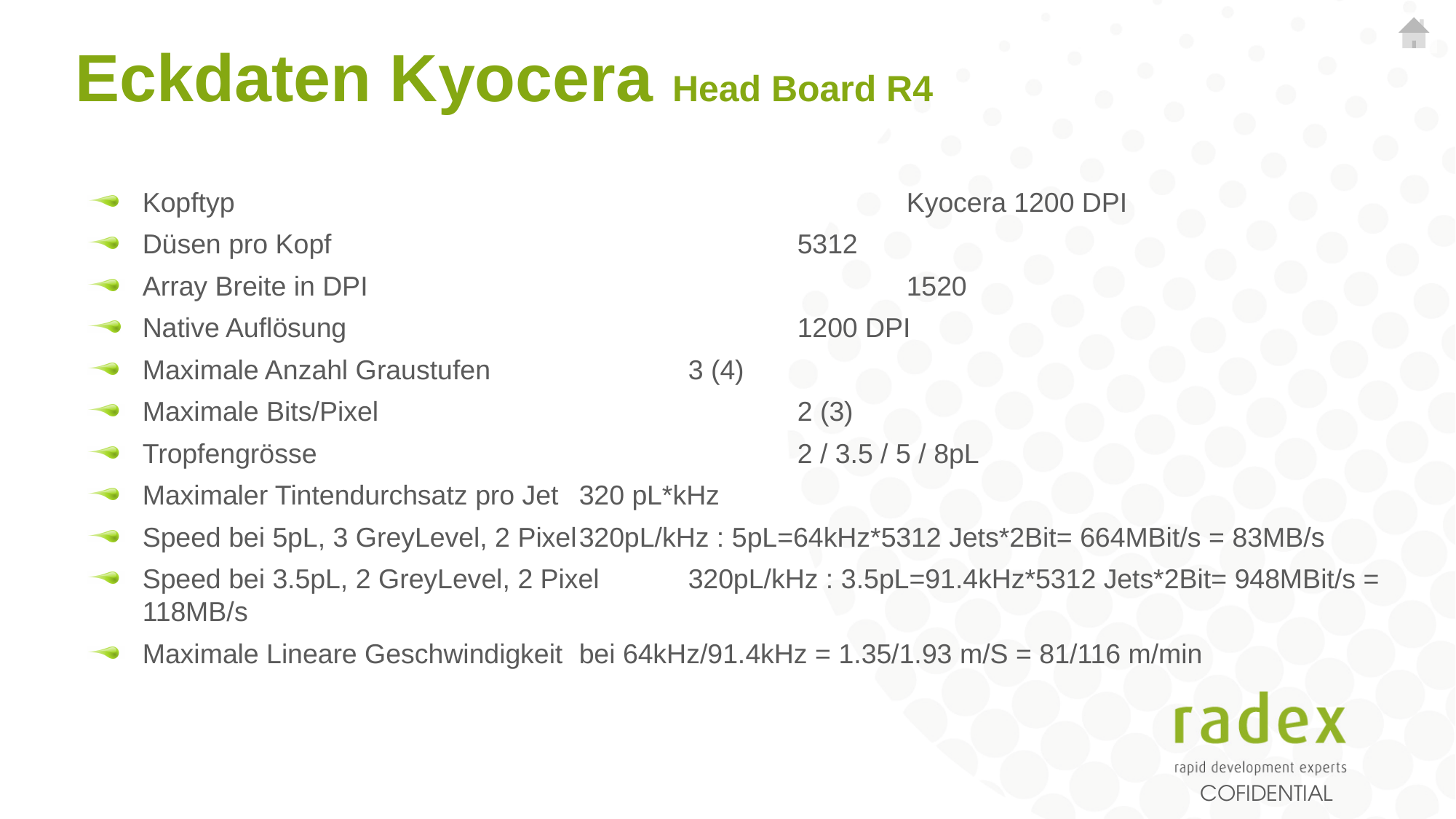

# Eckdaten Kyocera Head Board R4
Kopftyp							Kyocera 1200 DPI
Düsen pro Kopf					5312
Array Breite in DPI					1520
Native Auflösung					1200 DPI
Maximale Anzahl Graustufen		3 (4)
Maximale Bits/Pixel				2 (3)
Tropfengrösse					2 / 3.5 / 5 / 8pL
Maximaler Tintendurchsatz pro Jet	320 pL*kHz
Speed bei 5pL, 3 GreyLevel, 2 Pixel	320pL/kHz : 5pL=64kHz*5312 Jets*2Bit= 664MBit/s = 83MB/s
Speed bei 3.5pL, 2 GreyLevel, 2 Pixel	320pL/kHz : 3.5pL=91.4kHz*5312 Jets*2Bit= 948MBit/s = 118MB/s
Maximale Lineare Geschwindigkeit	bei 64kHz/91.4kHz = 1.35/1.93 m/S = 81/116 m/min